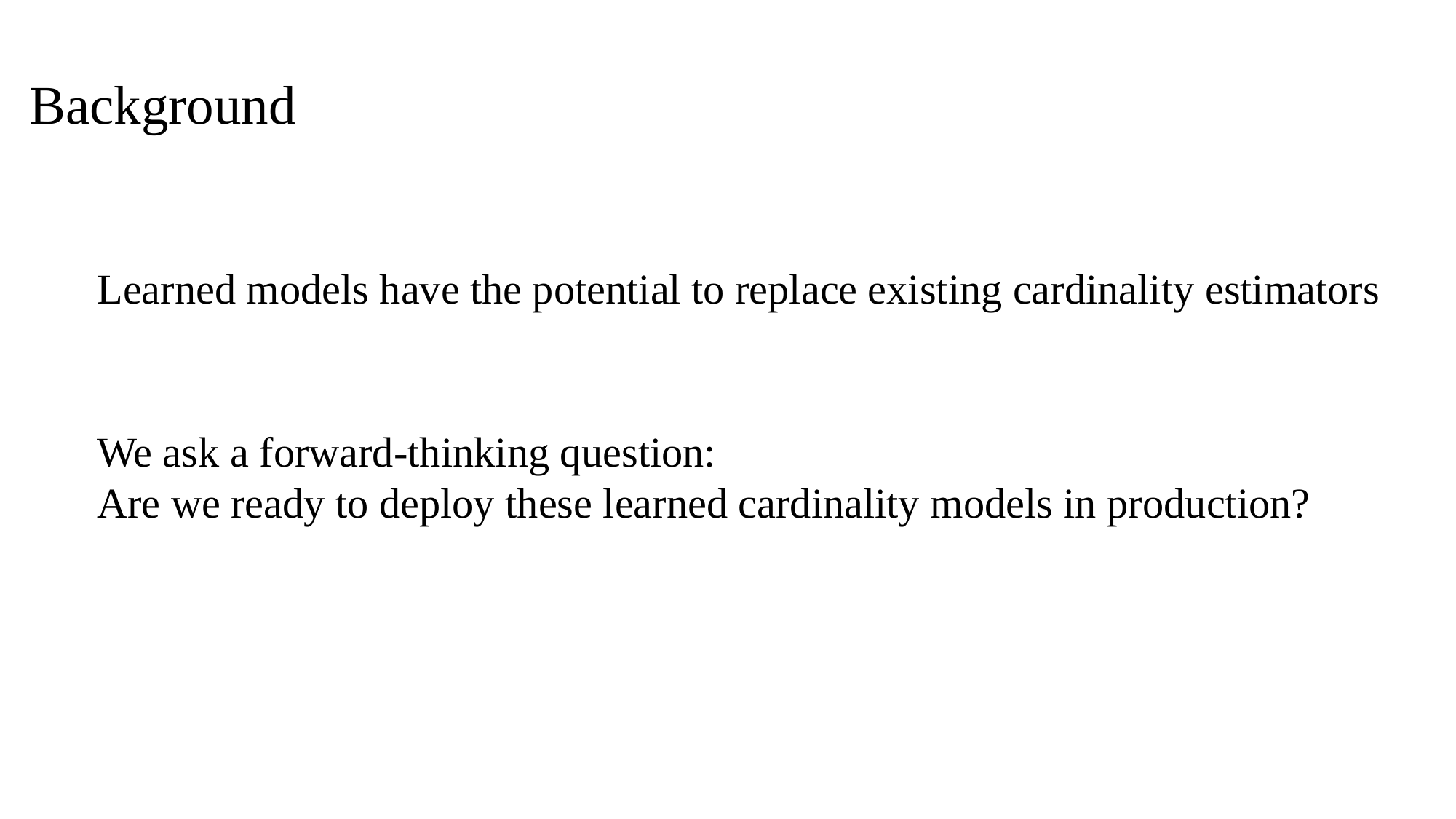

Background
Learned models have the potential to replace existing cardinality estimators
We ask a forward-thinking question:
Are we ready to deploy these learned cardinality models in production?